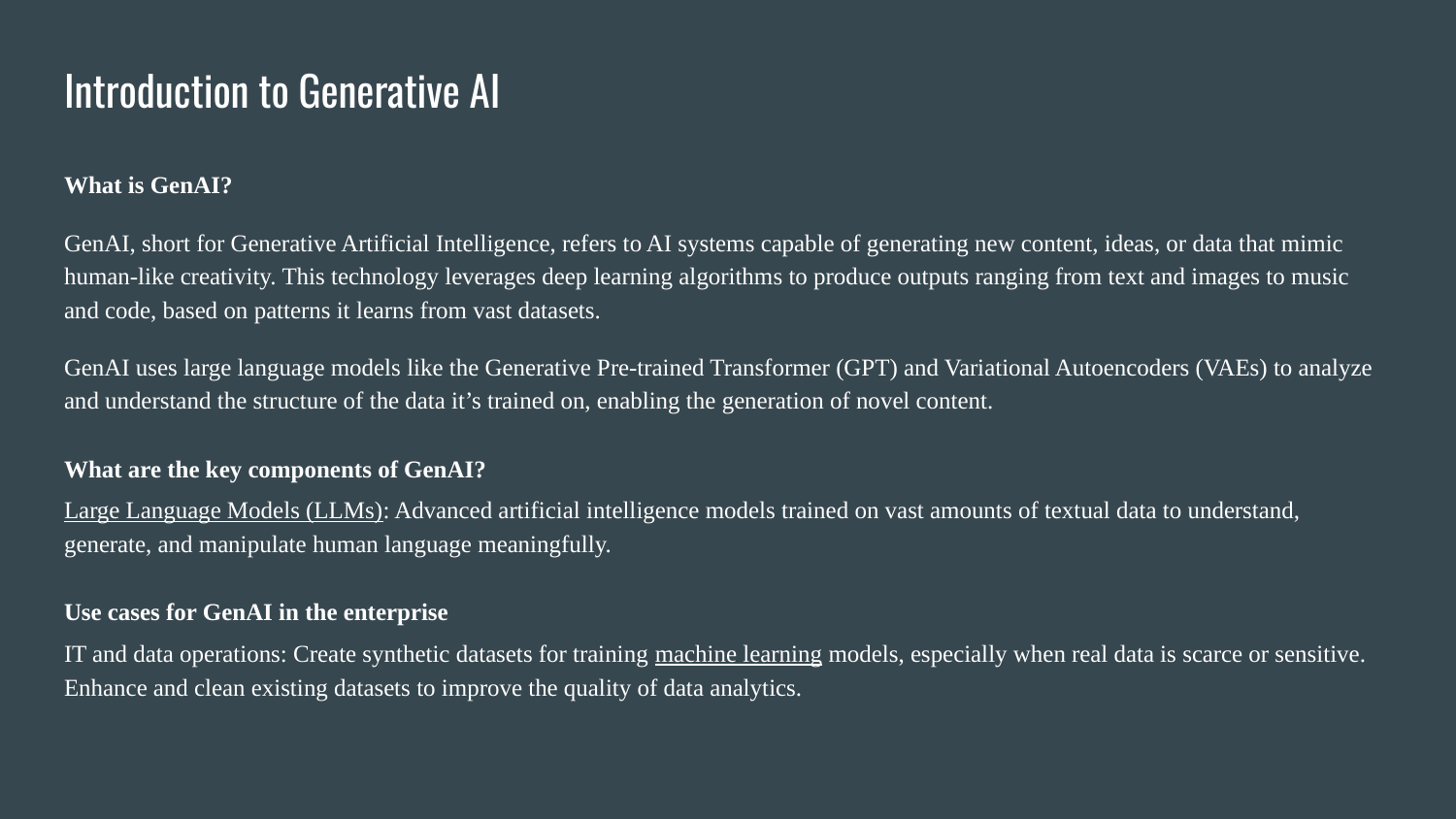

# Introduction to Generative AI
What is GenAI?
GenAI, short for Generative Artificial Intelligence, refers to AI systems capable of generating new content, ideas, or data that mimic human-like creativity. This technology leverages deep learning algorithms to produce outputs ranging from text and images to music and code, based on patterns it learns from vast datasets.
GenAI uses large language models like the Generative Pre-trained Transformer (GPT) and Variational Autoencoders (VAEs) to analyze and understand the structure of the data it’s trained on, enabling the generation of novel content.
What are the key components of GenAI?
Large Language Models (LLMs): Advanced artificial intelligence models trained on vast amounts of textual data to understand, generate, and manipulate human language meaningfully.
Use cases for GenAI in the enterprise
IT and data operations: Create synthetic datasets for training machine learning models, especially when real data is scarce or sensitive. Enhance and clean existing datasets to improve the quality of data analytics.